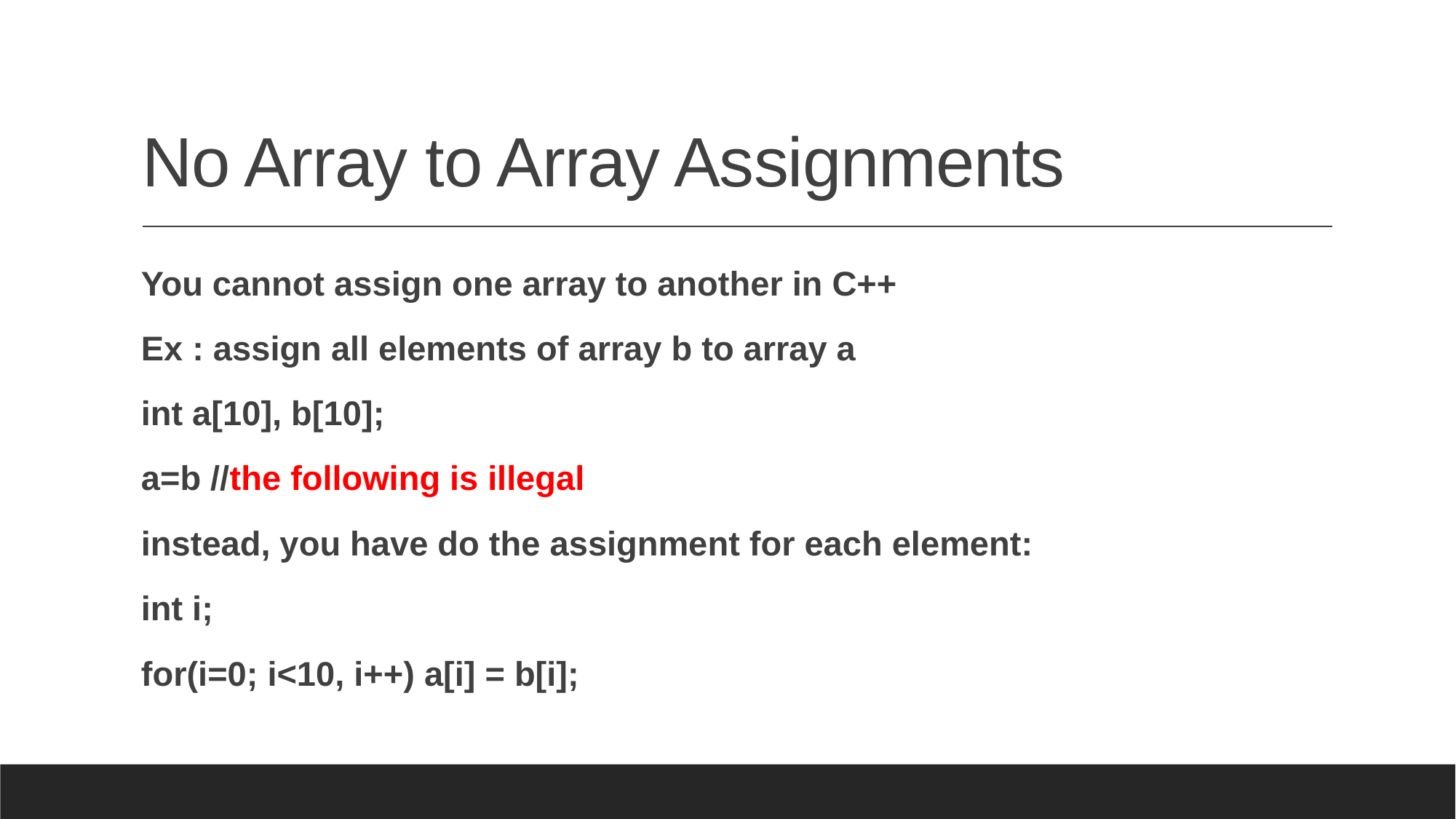

# No Array to Array Assignments
You cannot assign one array to another in C++
Ex : assign all elements of array b to array a
int a[10], b[10];
a=b //the following is illegal
instead, you have do the assignment for each element:
int i;
for(i=0; i<10, i++) a[i] = b[i];